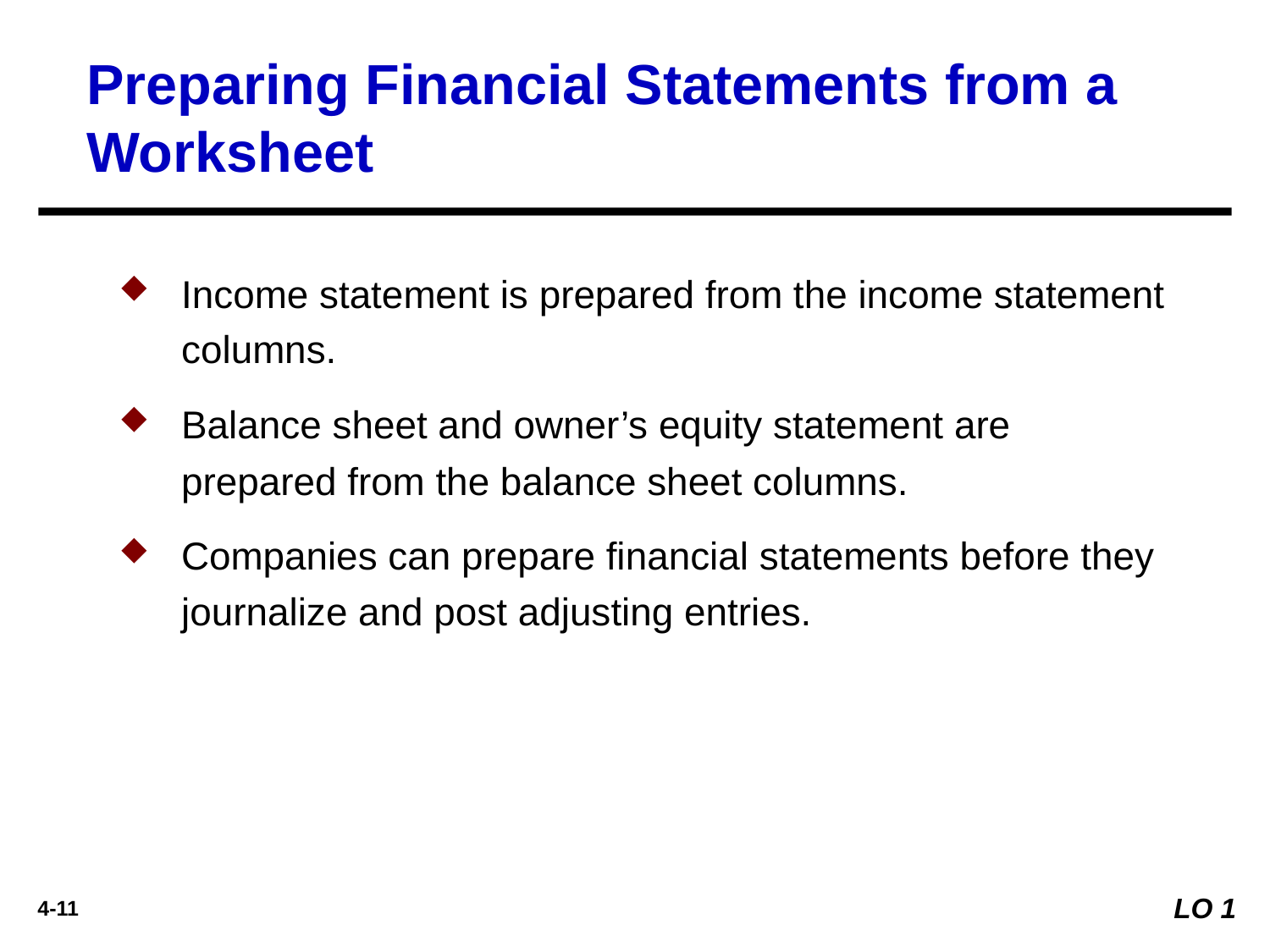

Preparing Financial Statements from a Worksheet

Income statement is prepared from the income statement columns.
Balance sheet and owner’s equity statement are prepared from the balance sheet columns.
Companies can prepare financial statements before they journalize and post adjusting entries.
LO 1